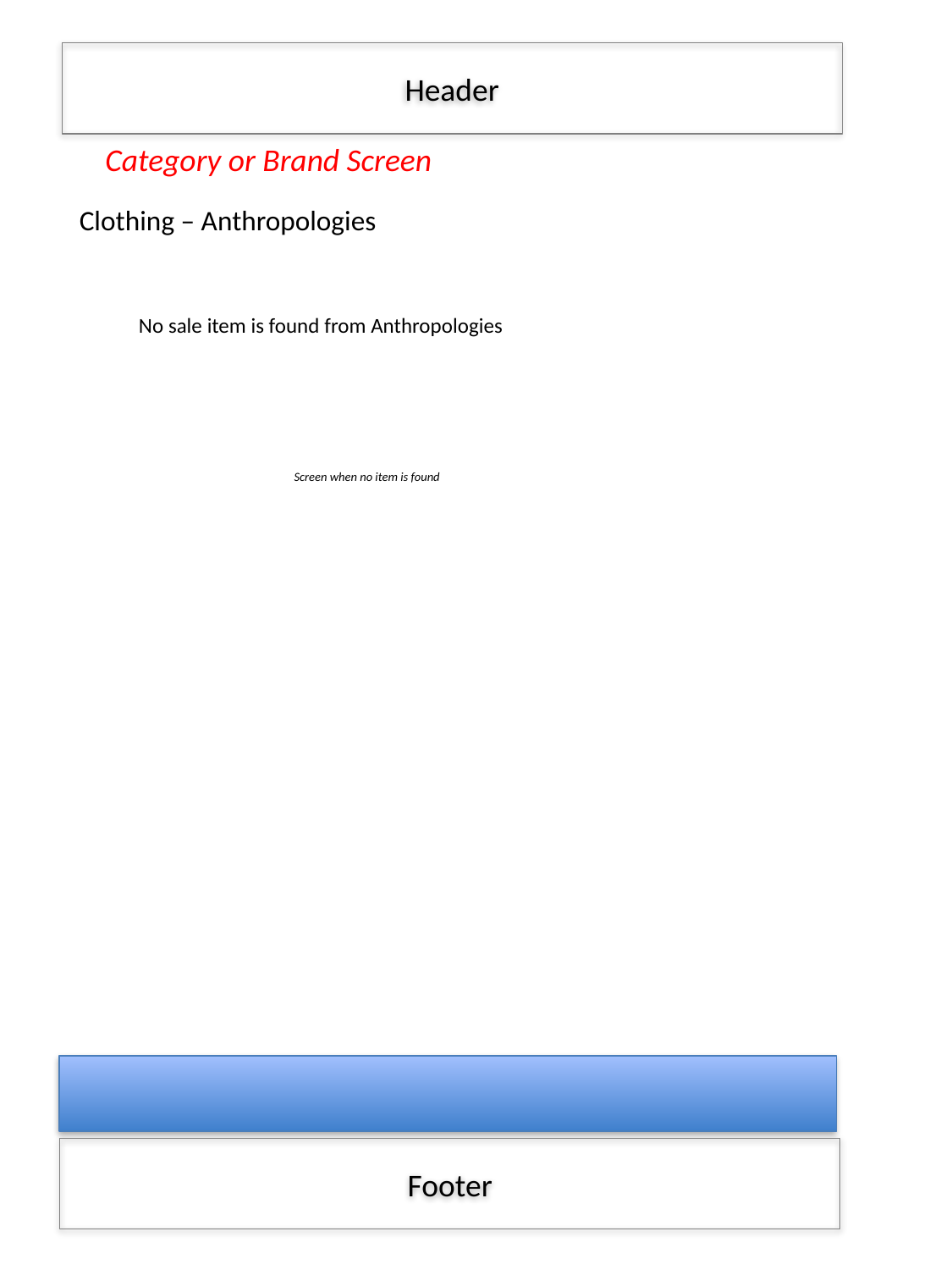

Header
Category or Brand Screen
Clothing – Anthropologies
No sale item is found from Anthropologies
Screen when no item is found

Footer